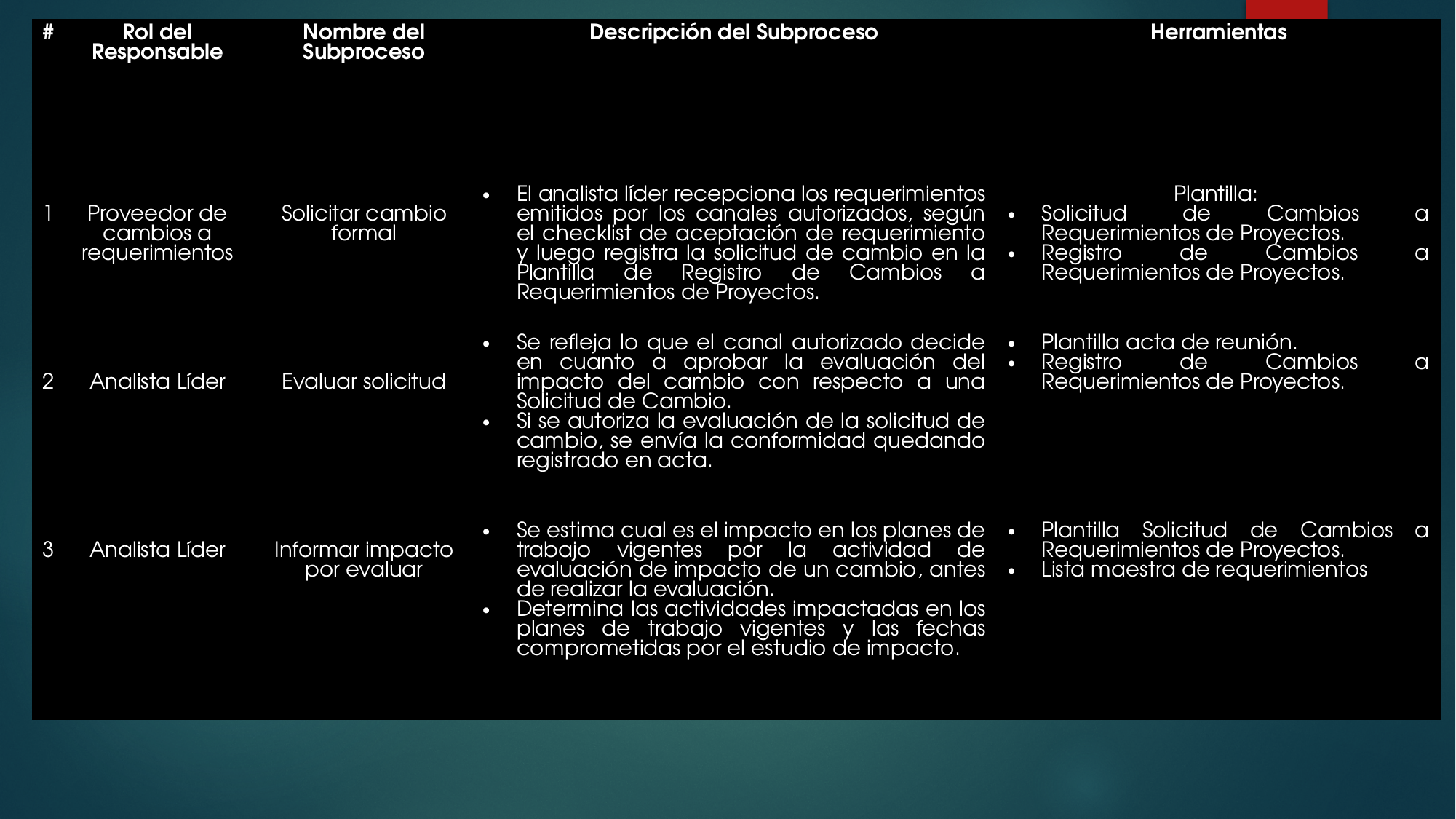

| # | Rol del Responsable | Nombre del Subproceso | Descripción del Subproceso | Herramientas |
| --- | --- | --- | --- | --- |
| 1 | Proveedor de cambios a requerimientos | Solicitar cambio formal | El analista líder recepciona los requerimientos emitidos por los canales autorizados, según el checklist de aceptación de requerimiento y luego registra la solicitud de cambio en la Plantilla de Registro de Cambios a Requerimientos de Proyectos. | Plantilla:  Solicitud de Cambios a Requerimientos de Proyectos. Registro de Cambios a Requerimientos de Proyectos. |
| 2 | Analista Líder | Evaluar solicitud | Se refleja lo que el canal autorizado decide en cuanto a aprobar la evaluación del impacto del cambio con respecto a una Solicitud de Cambio. Si se autoriza la evaluación de la solicitud de cambio, se envía la conformidad quedando registrado en acta. | Plantilla acta de reunión. Registro de Cambios a Requerimientos de Proyectos. |
| 3 | Analista Líder | Informar impacto por evaluar | Se estima cual es el impacto en los planes de trabajo vigentes por la actividad de evaluación de impacto de un cambio, antes de realizar la evaluación. Determina las actividades impactadas en los planes de trabajo vigentes y las fechas comprometidas por el estudio de impacto. | Plantilla Solicitud de Cambios a Requerimientos de Proyectos. Lista maestra de requerimientos |